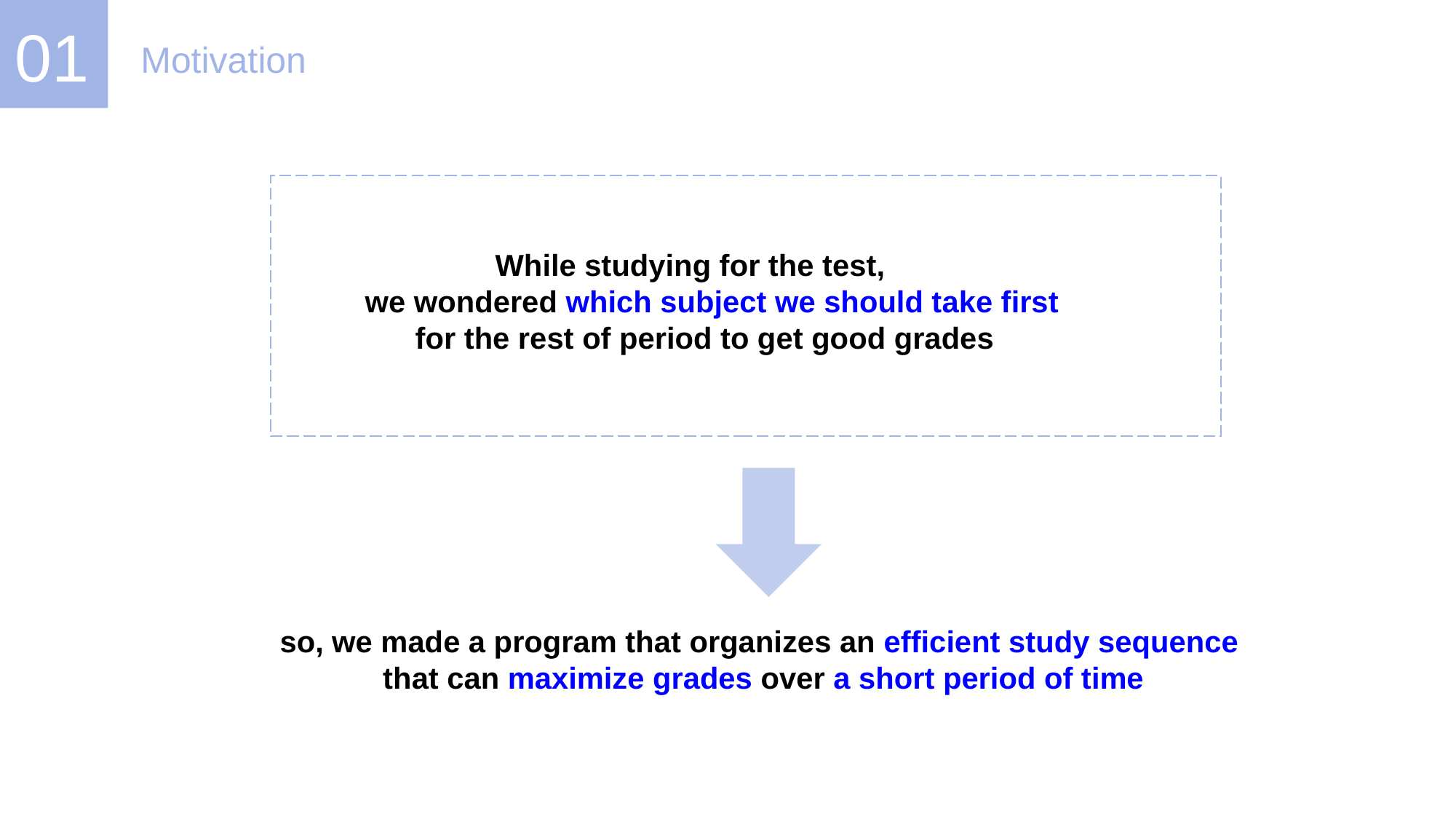

01
Motivation

                            While studying for the test,
          we wondered which subject we should take first
                for the rest of period to get good grades

so, we made a program that organizes an efficient study sequence
that can maximize grades over a short period of time